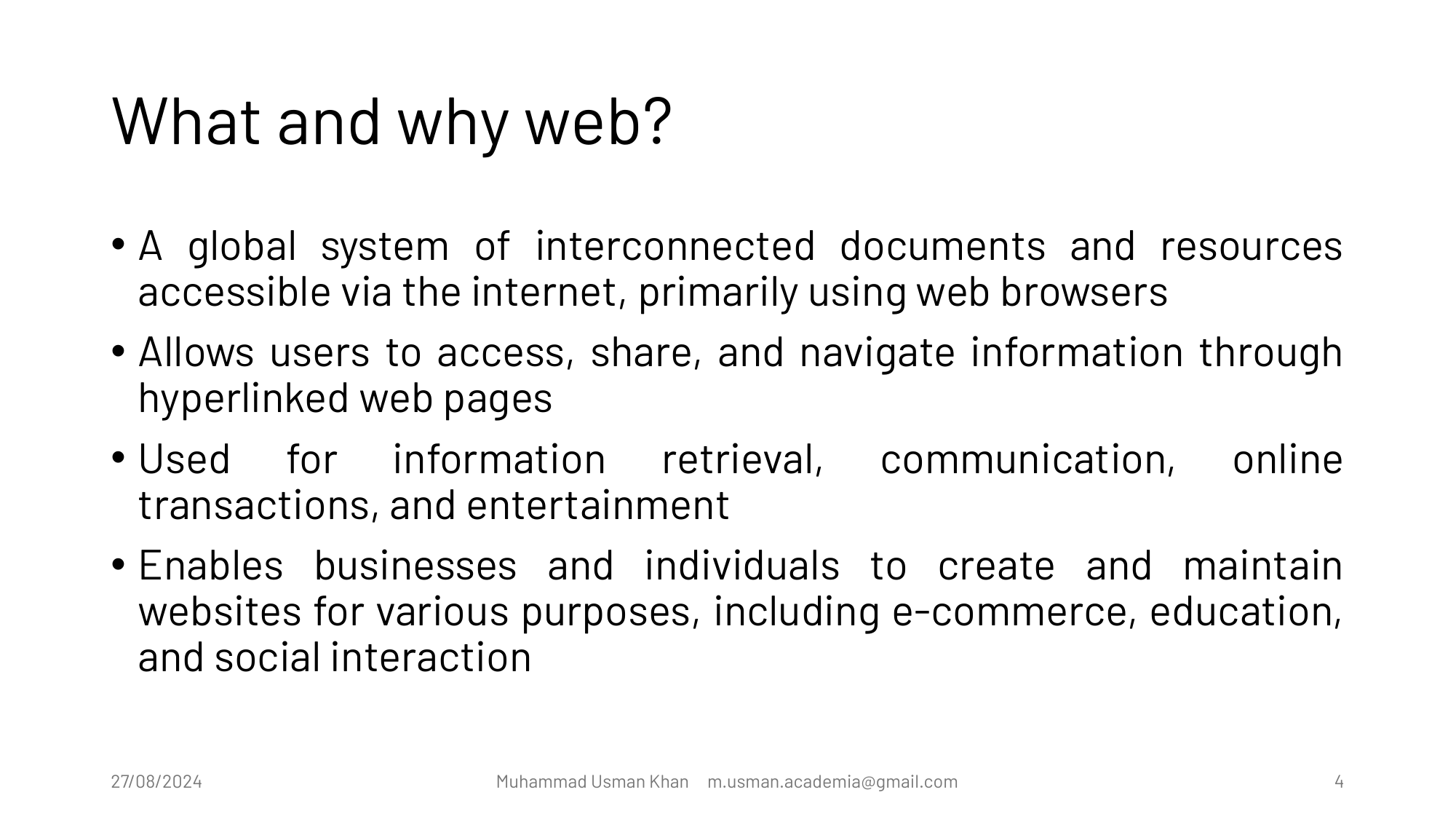

# What and why web?
A global system of interconnected documents and resources accessible via the internet, primarily using web browsers
Allows users to access, share, and navigate information through hyperlinked web pages
Used for information retrieval, communication, online transactions, and entertainment
Enables businesses and individuals to create and maintain websites for various purposes, including e-commerce, education, and social interaction
27/08/2024
Muhammad Usman Khan     m.usman.academia@gmail.com
4